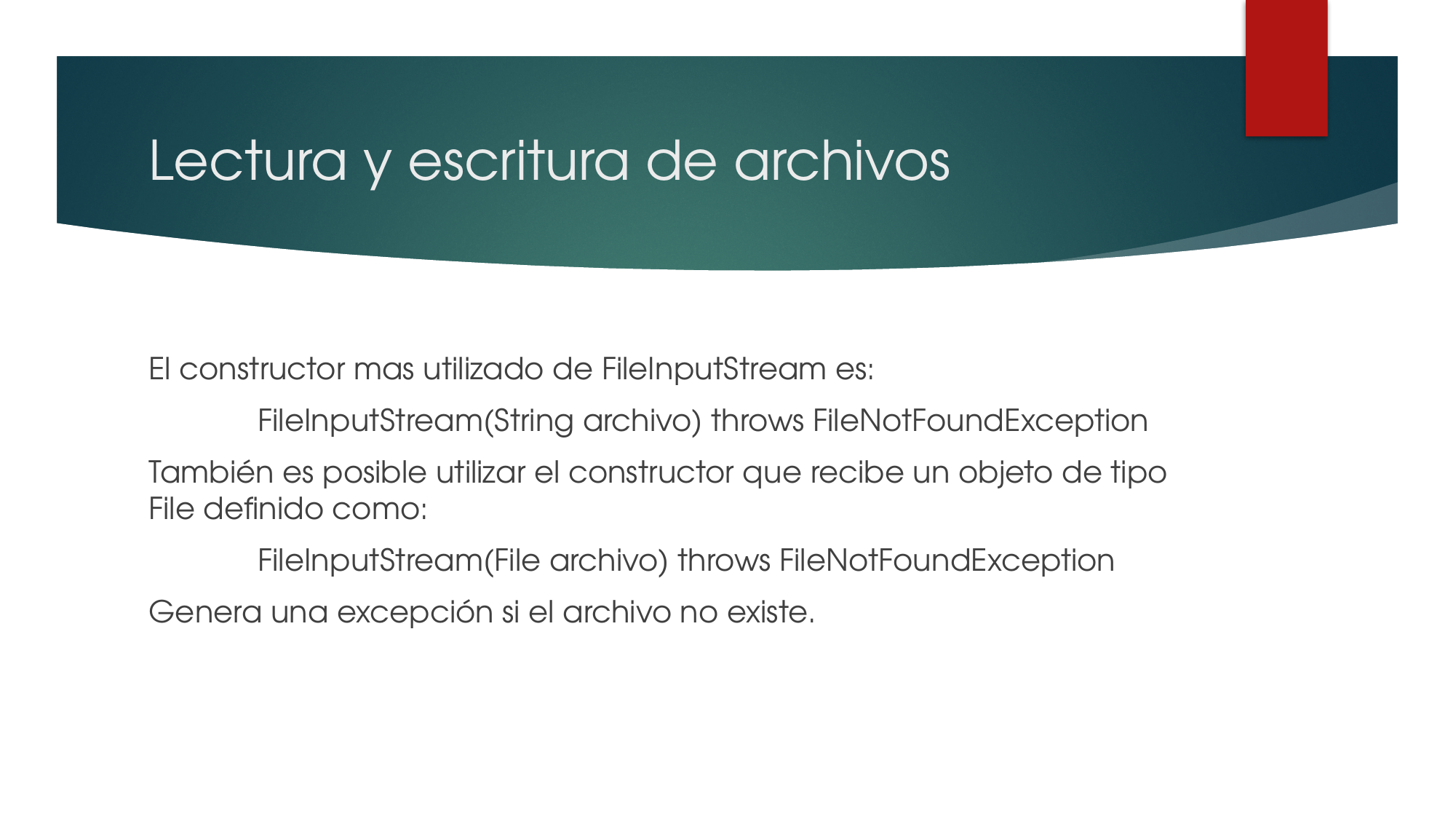

# Lectura y escritura de archivos
El constructor mas utilizado de FileInputStream es:
	FileInputStream(String archivo) throws FileNotFoundException
También es posible utilizar el constructor que recibe un objeto de tipo File definido como:
	FileInputStream(File archivo) throws FileNotFoundException
Genera una excepción si el archivo no existe.